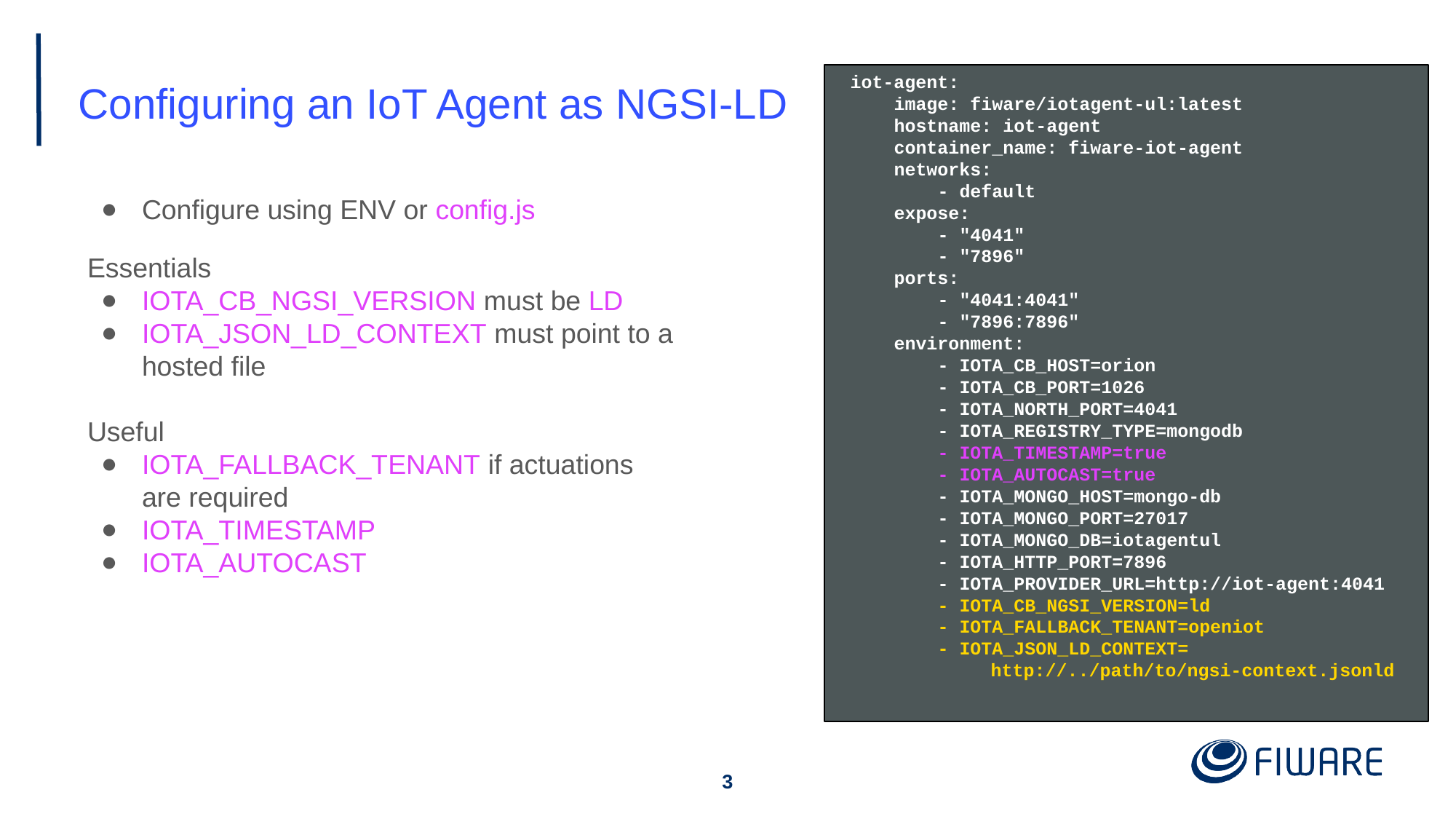

# Configuring an IoT Agent as NGSI-LD
iot-agent:
    image: fiware/iotagent-ul:latest
    hostname: iot-agent
    container_name: fiware-iot-agent
    networks:
        - default
    expose:
        - "4041"
        - "7896"
    ports:
        - "4041:4041"
        - "7896:7896"
    environment:
        - IOTA_CB_HOST=orion
        - IOTA_CB_PORT=1026
        - IOTA_NORTH_PORT=4041
        - IOTA_REGISTRY_TYPE=mongodb
        - IOTA_TIMESTAMP=true
        - IOTA_AUTOCAST=true
        - IOTA_MONGO_HOST=mongo-db
        - IOTA_MONGO_PORT=27017
        - IOTA_MONGO_DB=iotagentul
        - IOTA_HTTP_PORT=7896
        - IOTA_PROVIDER_URL=http://iot-agent:4041
        - IOTA_CB_NGSI_VERSION=ld
        - IOTA_FALLBACK_TENANT=openiot
        - IOTA_JSON_LD_CONTEXT=
           http://../path/to/ngsi-context.jsonld

Configure using ENV or config.js

Essentials
IOTA_CB_NGSI_VERSION must be LD
IOTA_JSON_LD_CONTEXT must point to a
hosted file

Useful
IOTA_FALLBACK_TENANT if actuations
are required
IOTA_TIMESTAMP
IOTA_AUTOCAST

3